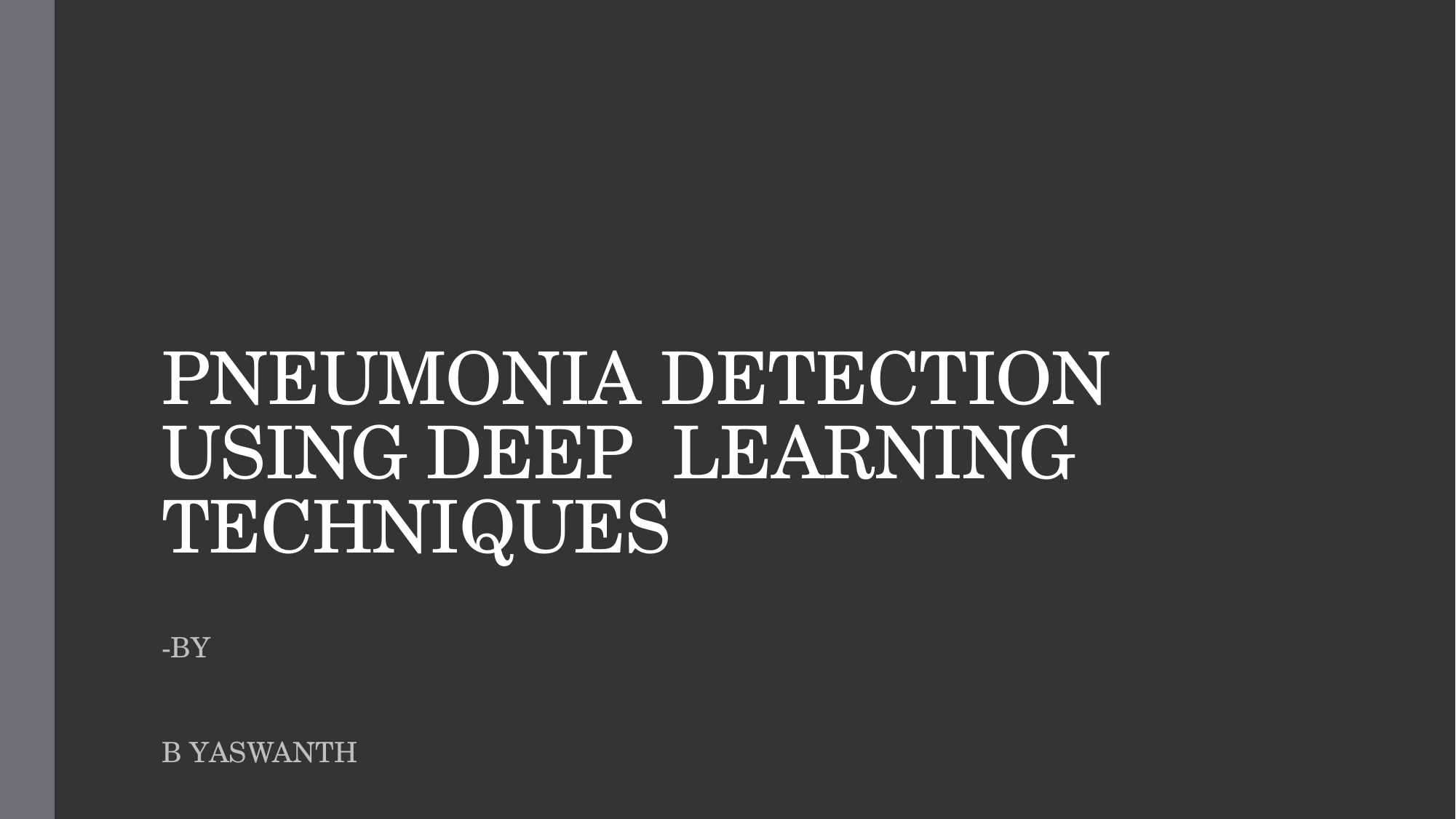

# PNEUMONIA DETECTION USING DEEP  LEARNING  TECHNIQUES

-BY

B YASWANTH